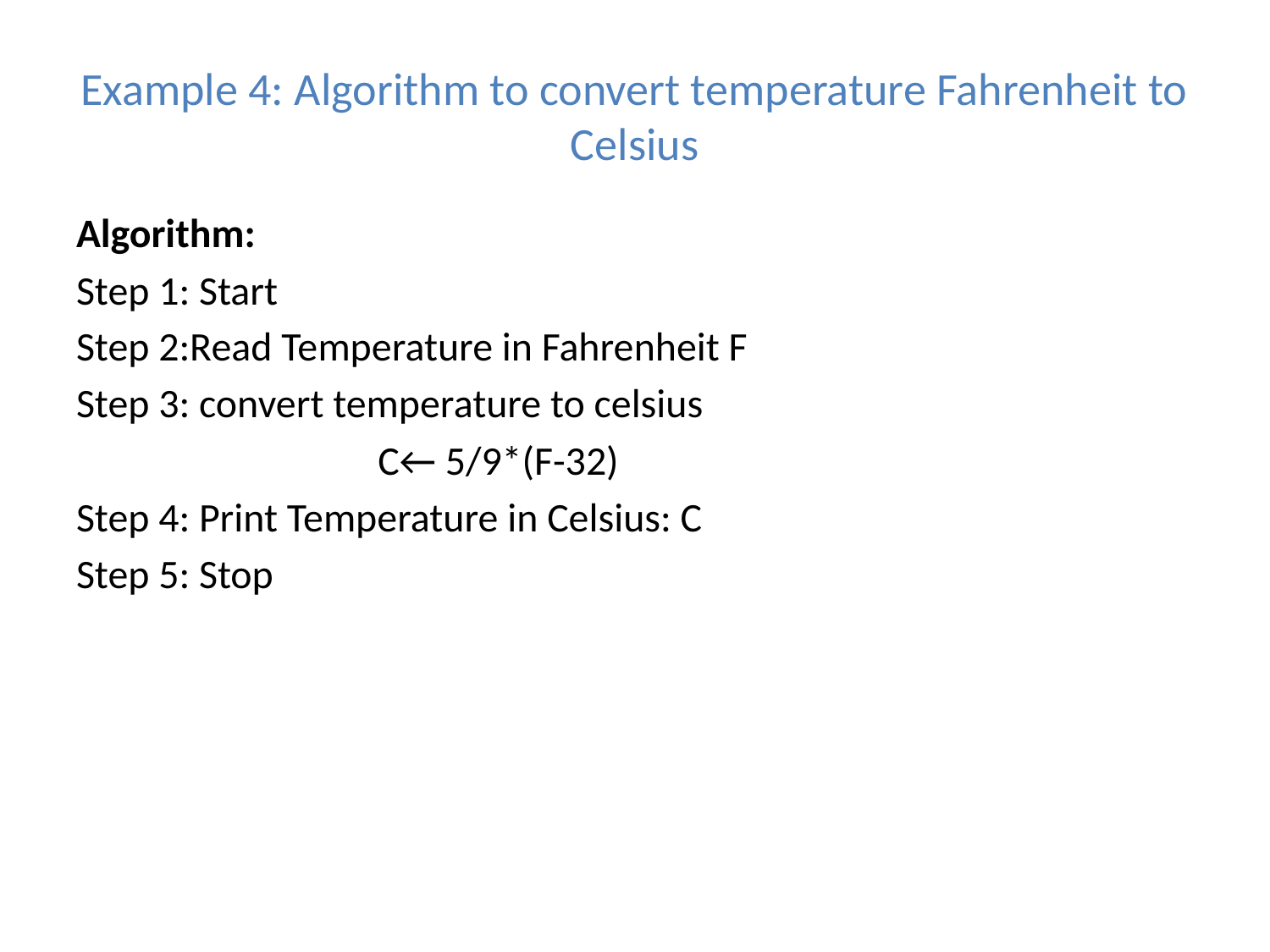

# Example 4: Algorithm to convert temperature Fahrenheit to Celsius
Algorithm:
Step 1: Start
Step 2:Read Temperature in Fahrenheit F
Step 3: convert temperature to celsius
			C← 5/9*(F-32)
Step 4: Print Temperature in Celsius: C
Step 5: Stop